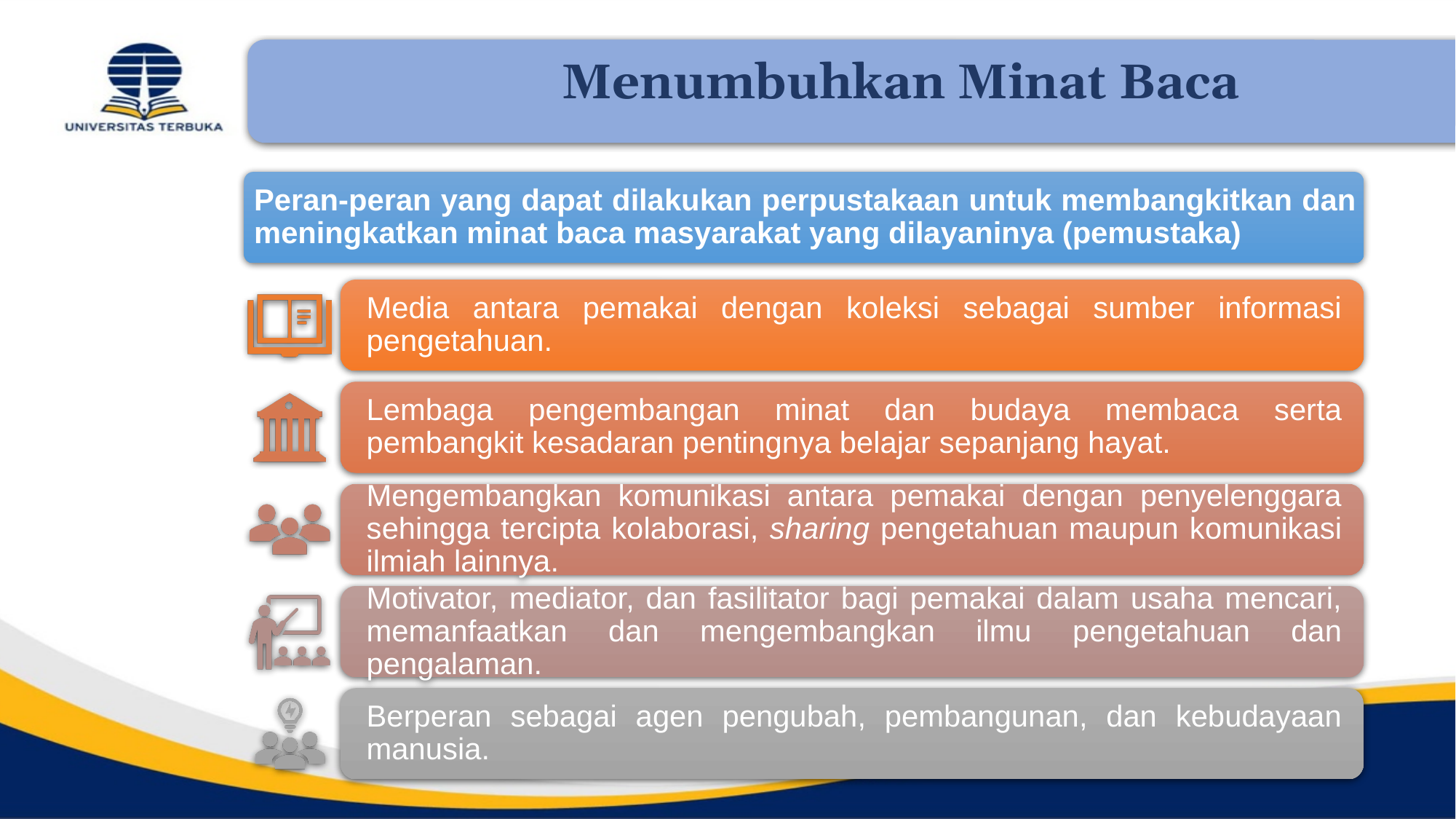

Menumbuhkan Minat Baca
Peran-peran yang dapat dilakukan perpustakaan untuk membangkitkan dan meningkatkan minat baca masyarakat yang dilayaninya (pemustaka)
Media antara pemakai dengan koleksi sebagai sumber informasi pengetahuan.
Lembaga pengembangan minat dan budaya membaca serta pembangkit kesadaran pentingnya belajar sepanjang hayat.
Mengembangkan komunikasi antara pemakai dengan penyelenggara sehingga tercipta kolaborasi, sharing pengetahuan maupun komunikasi ilmiah lainnya.
Motivator, mediator, dan fasilitator bagi pemakai dalam usaha mencari, memanfaatkan dan mengembangkan ilmu pengetahuan dan pengalaman.
Berperan sebagai agen pengubah, pembangunan, dan kebudayaan manusia.